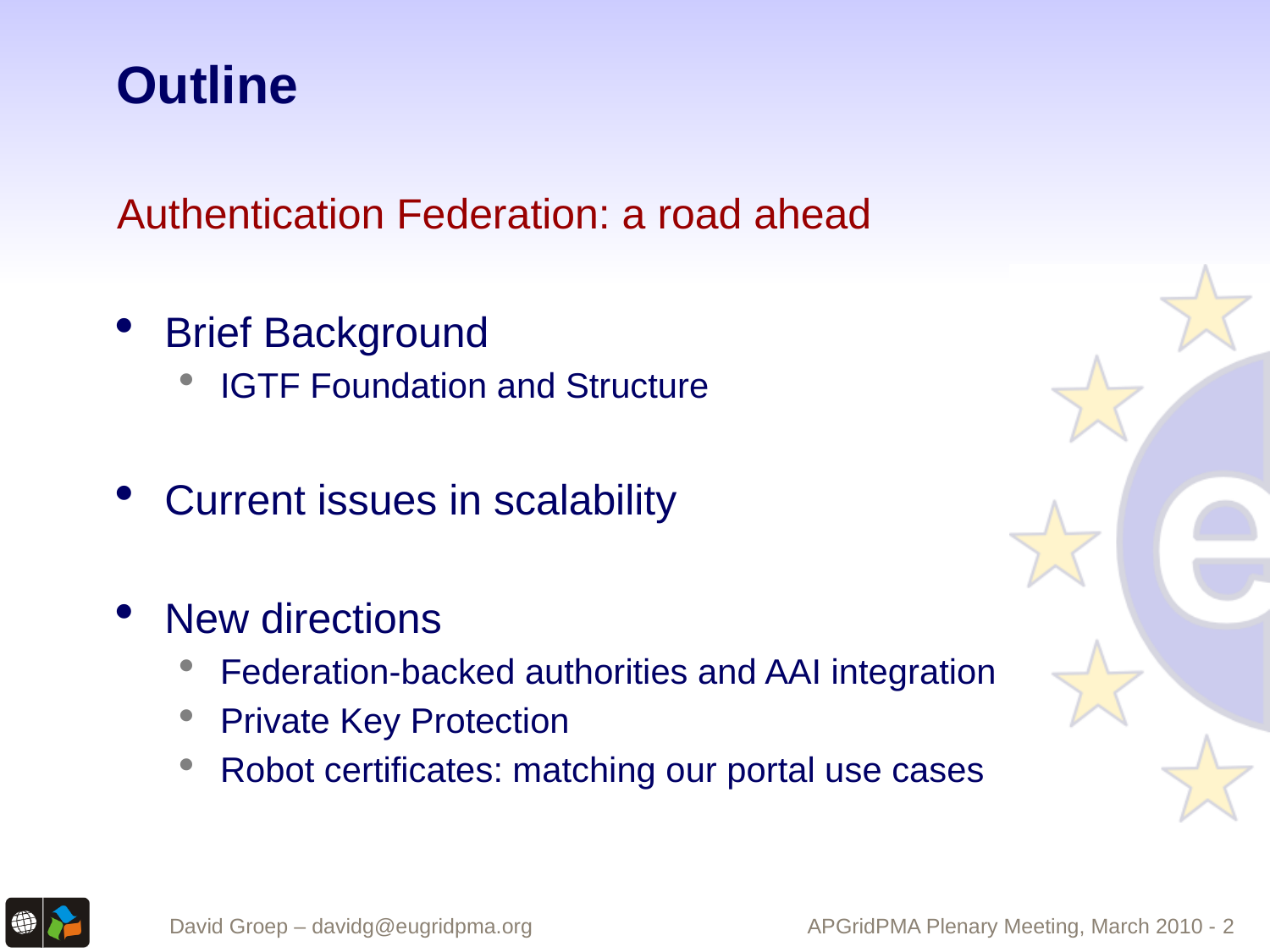

# Outline
Authentication Federation: a road ahead

Brief Background
IGTF Foundation and Structure

Current issues in scalability

New directions
Federation-backed authorities and AAI integration
Private Key Protection
Robot certificates: matching our portal use cases